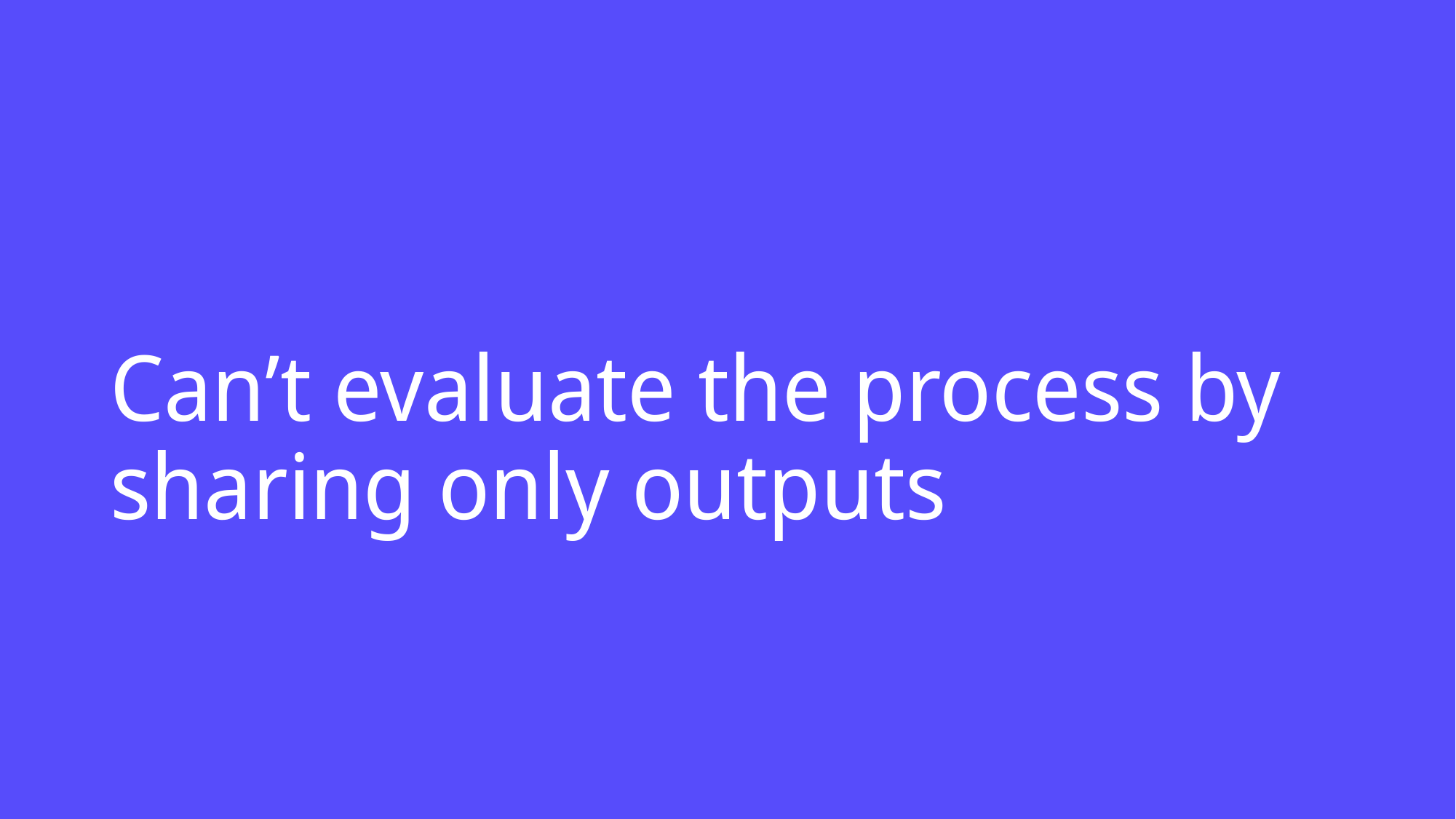

# Can’t evaluate the process by sharing only outputs